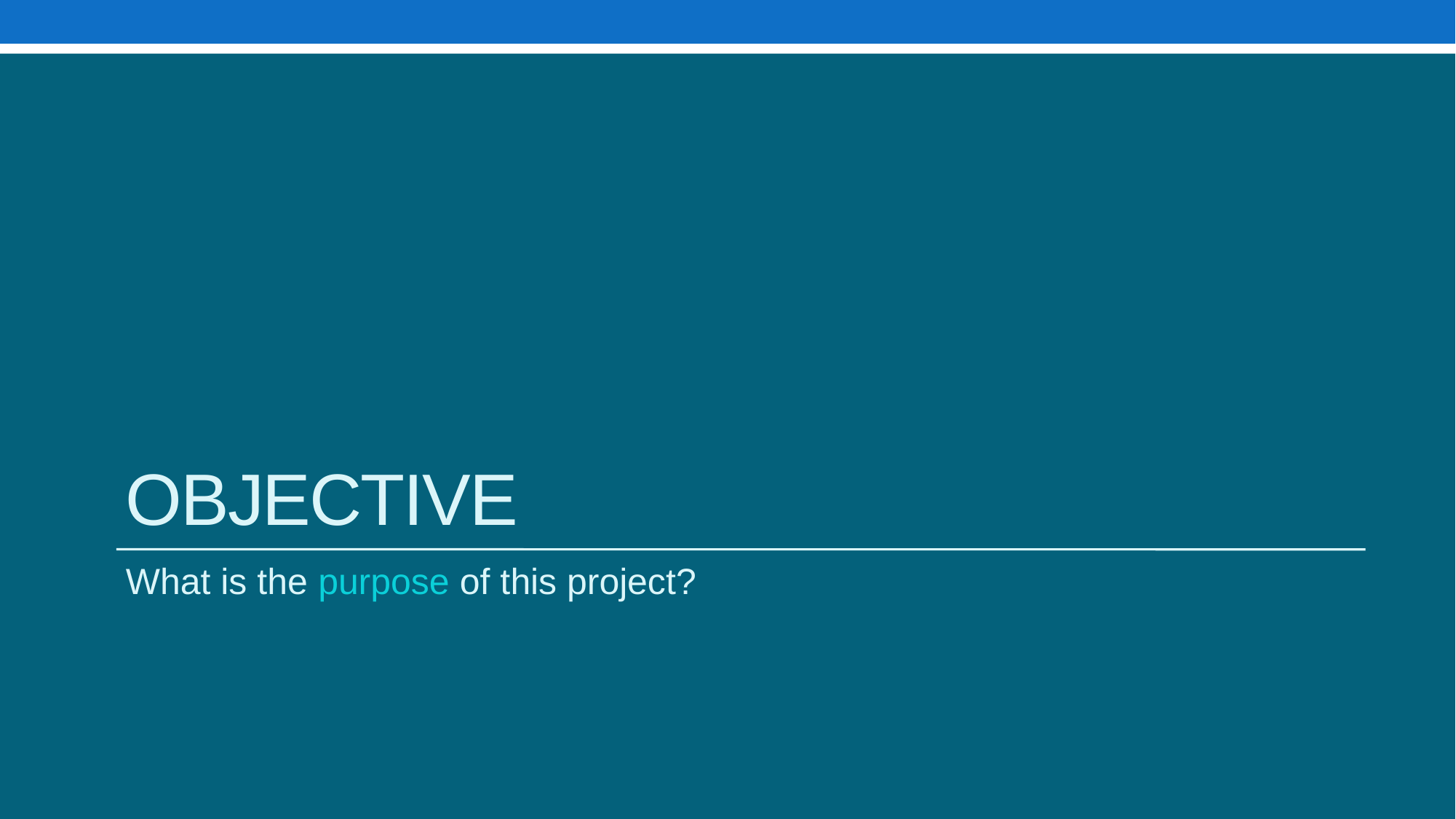

# objective
What is the purpose of this project?